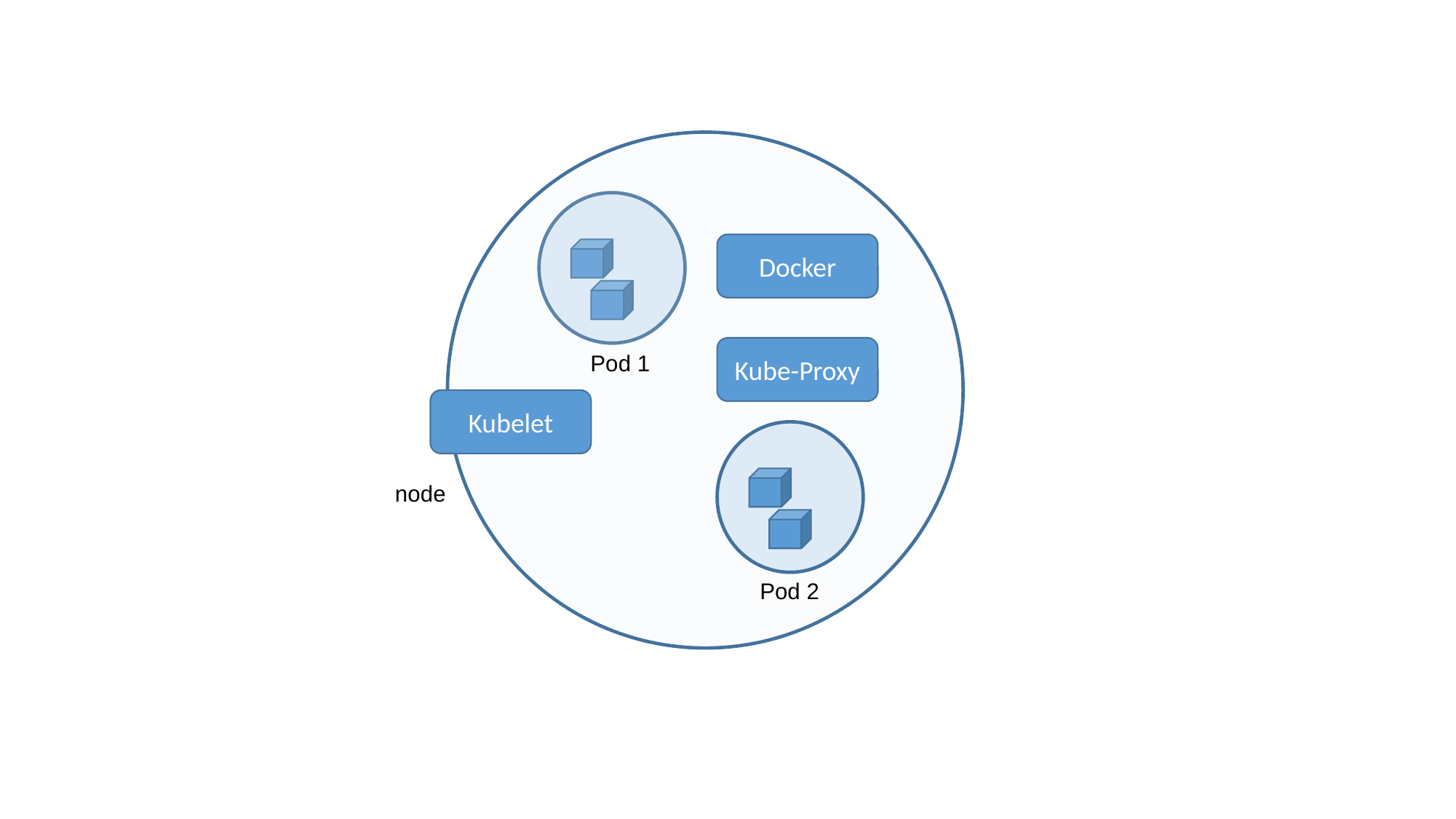

Docker
Kube-Proxy
Pod 1
Kubelet

node
Pod 2